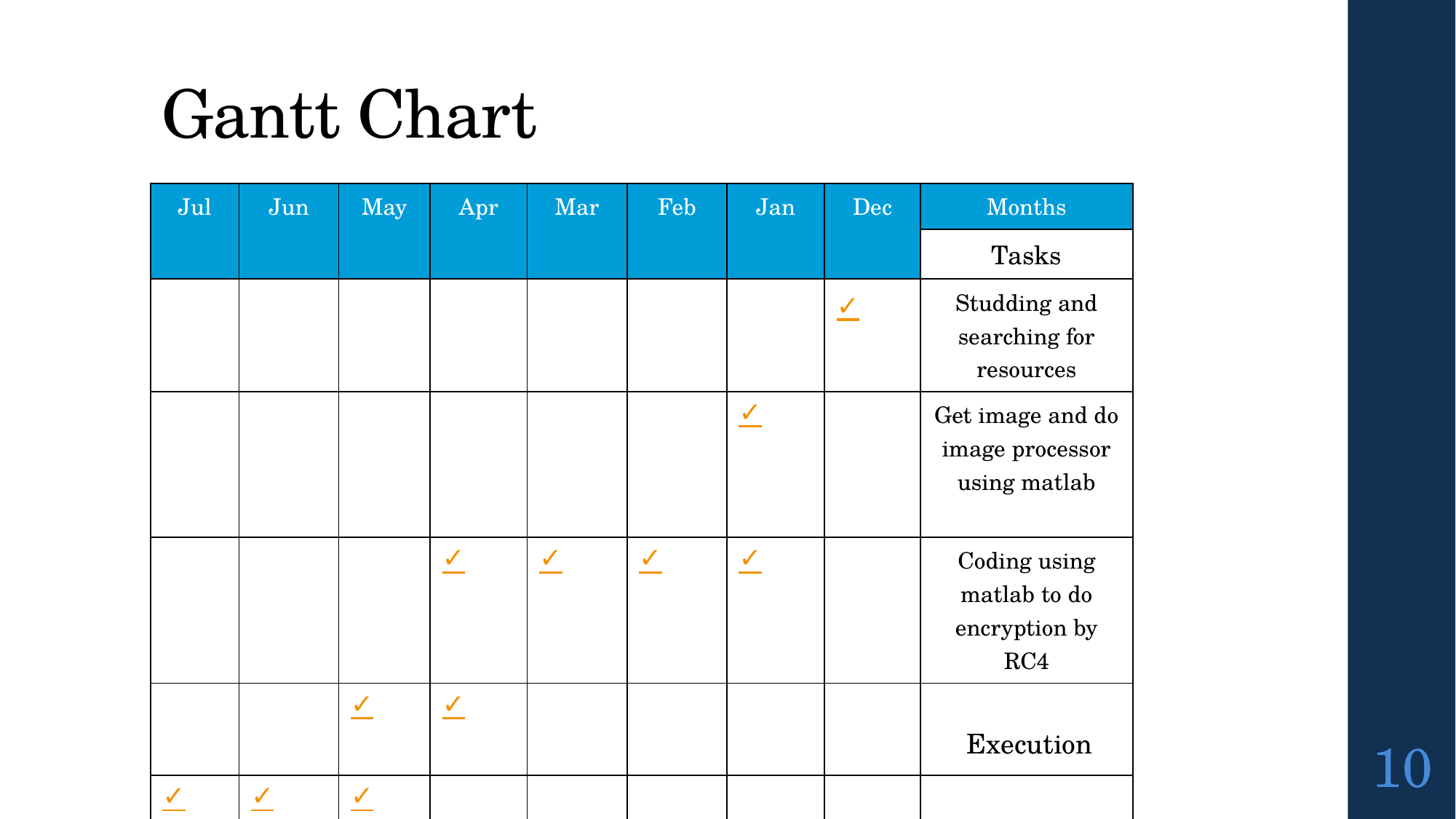

# Gantt Chart
| Jul | Jun | May | Apr | Mar | Feb | Jan | Dec | Months |
| --- | --- | --- | --- | --- | --- | --- | --- | --- |
|  |  |  |  |  |  |  |  | Tasks |
|  |  |  |  |  |  |  | ✓ | Studding and searching for resources |
|  |  |  |  |  |  | ✓ |  | Get image and do image processor using matlab |
|  |  |  | ✓ | ✓ | ✓ | ✓ |  | Coding using matlab to do encryption by RC4 |
|  |  | ✓ | ✓ |  |  |  |  | Execution |
| ✓ | ✓ | ✓ |  |  |  |  |  | These Writing |
10